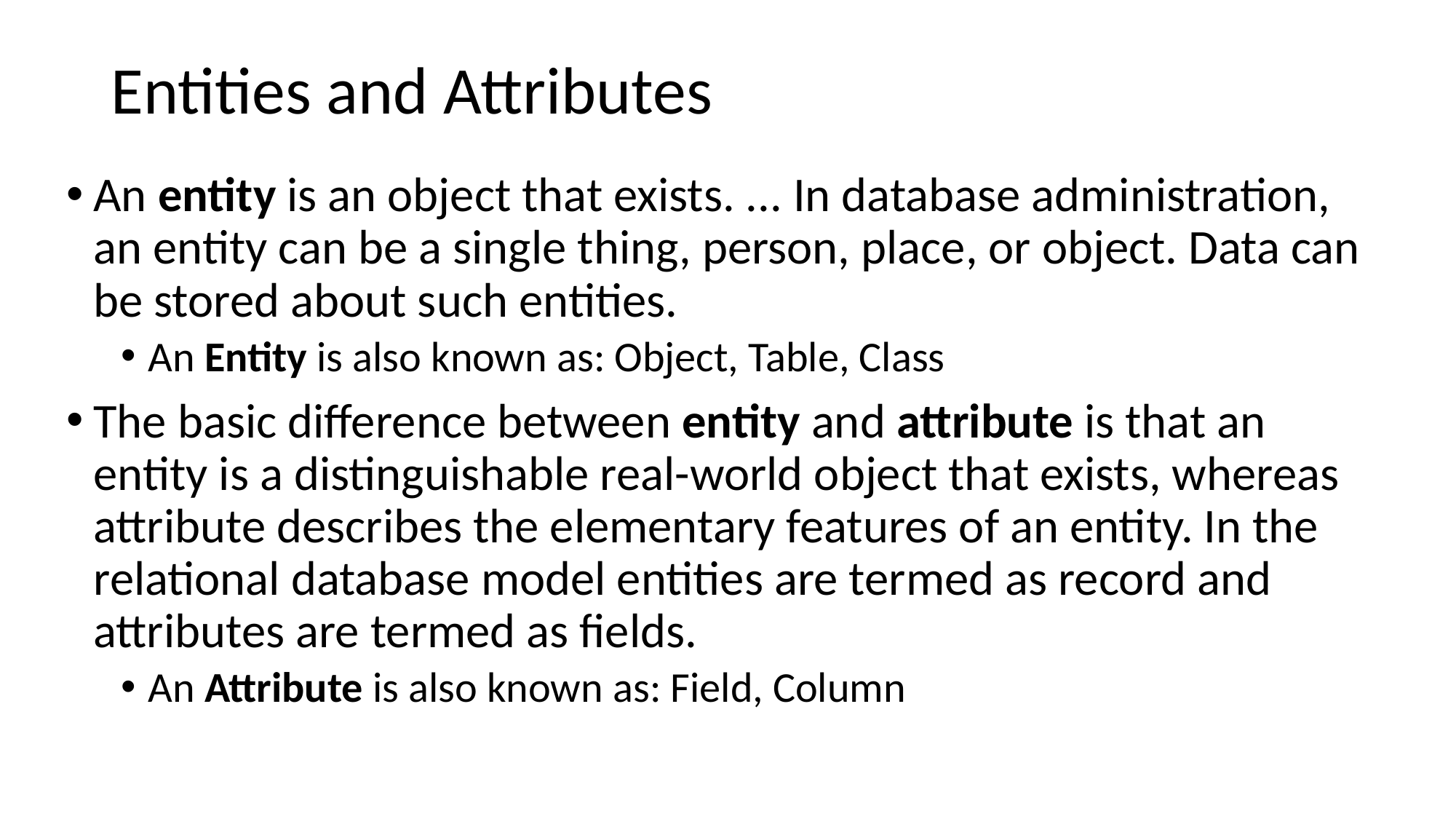

# Entities and Attributes
An entity is an object that exists. ... In database administration, an entity can be a single thing, person, place, or object. Data can be stored about such entities.
An Entity is also known as: Object, Table, Class
The basic difference between entity and attribute is that an entity is a distinguishable real-world object that exists, whereas attribute describes the elementary features of an entity. In the relational database model entities are termed as record and attributes are termed as fields.
An Attribute is also known as: Field, Column